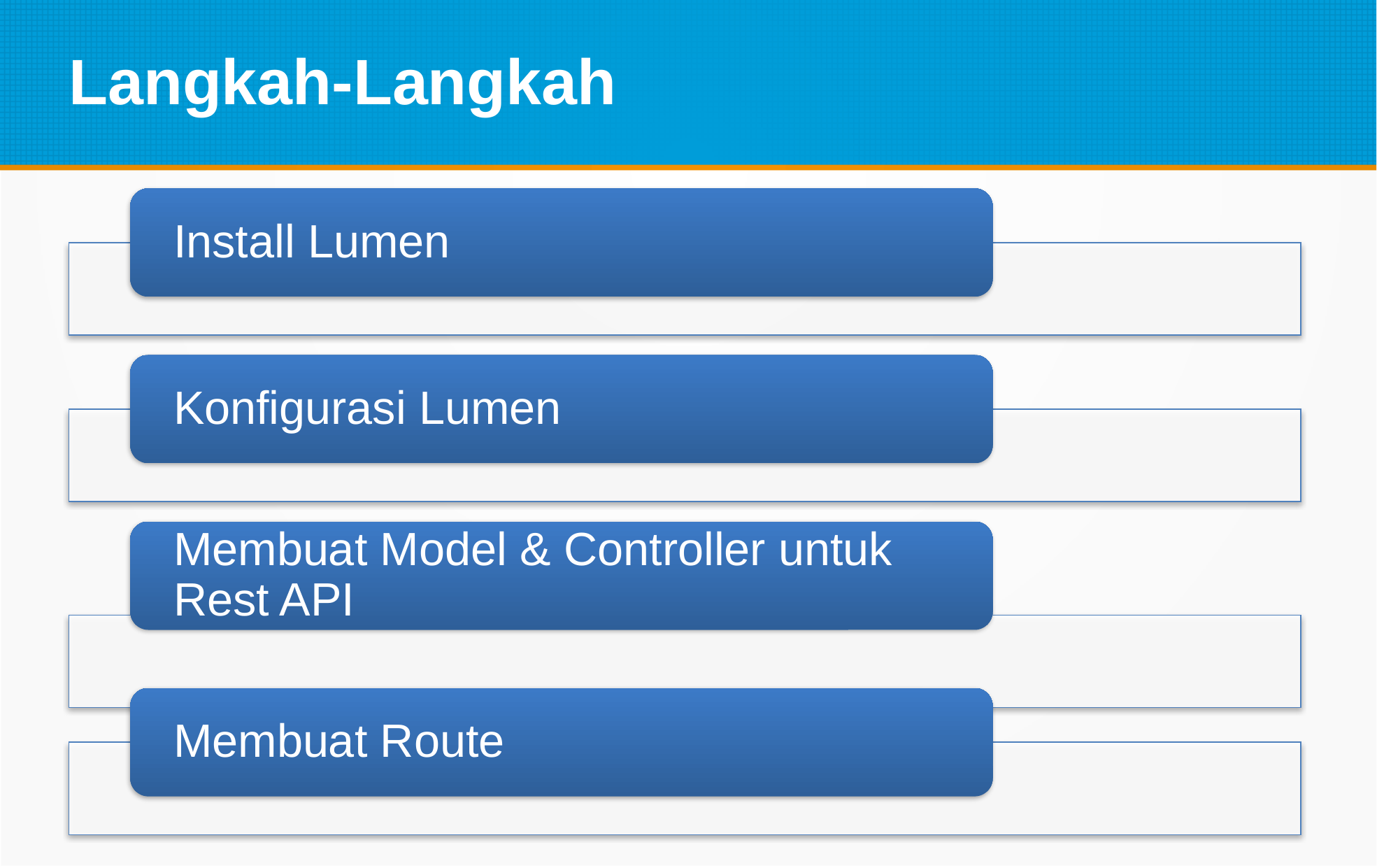

Langkah-Langkah
Install Lumen
Konfigurasi Lumen
Membuat Model & Controller untuk Rest API
Membuat Route